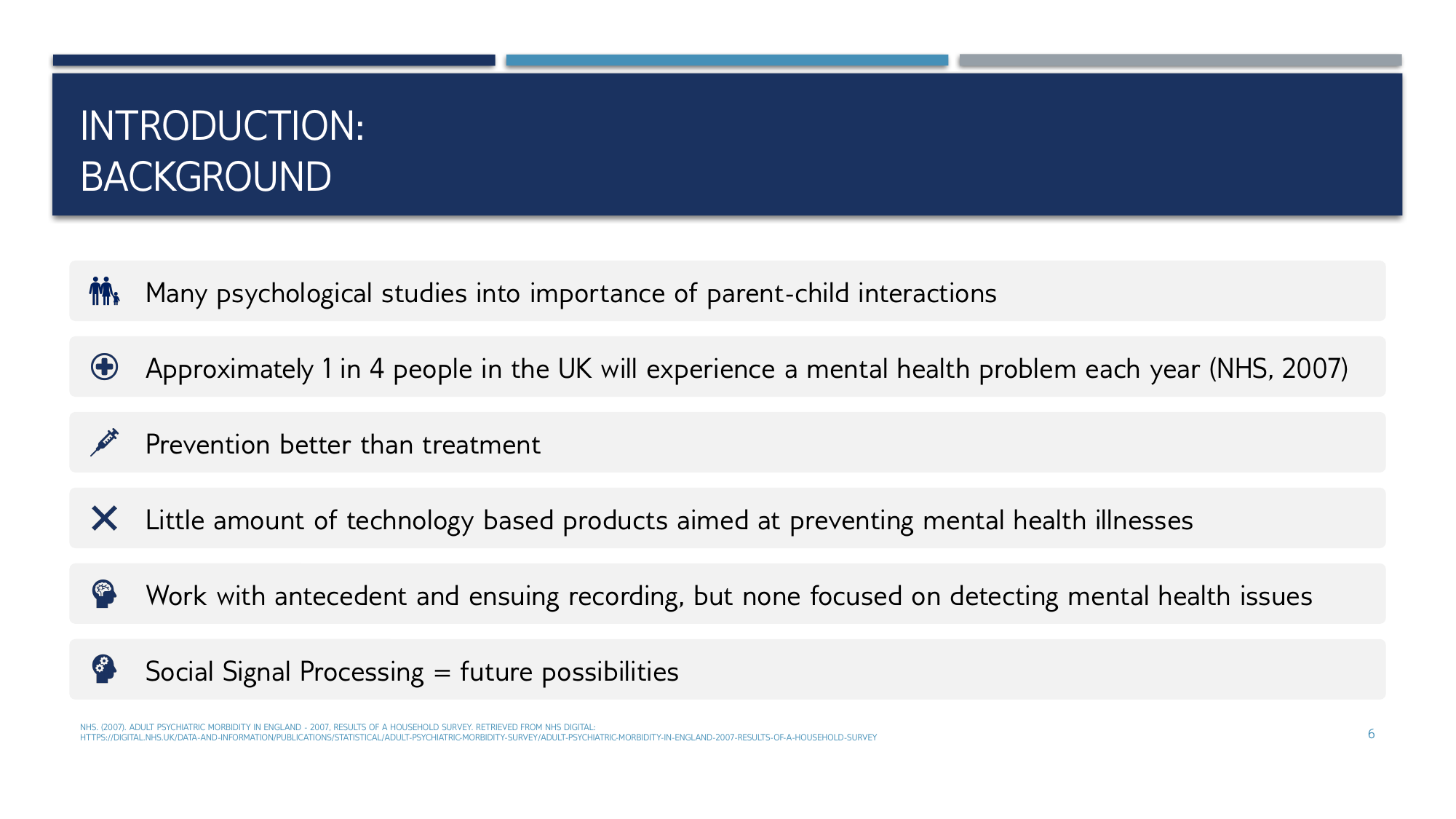

# Introduction: Background
Many psychological studies into importance of parent-child interactions
Approximately 1 in 4 people in the UK will experience a mental health problem each year (NHS, 2007)
Prevention better than treatment
Little amount of technology based products aimed at preventing mental health illnesses
Work with antecedent and ensuing recording, but none focused on detecting mental health issues
Social Signal Processing = future possibilities
NHS. (2007). Adult Psychiatric Morbidity in England - 2007, Results of a household survey. Retrieved from NHS Digital: https://digital.nhs.uk/data-and-information/publications/statistical/adult-psychiatric-morbidity-survey/adult-psychiatric-morbidity-in-england-2007-results-of-a-household-survey
6